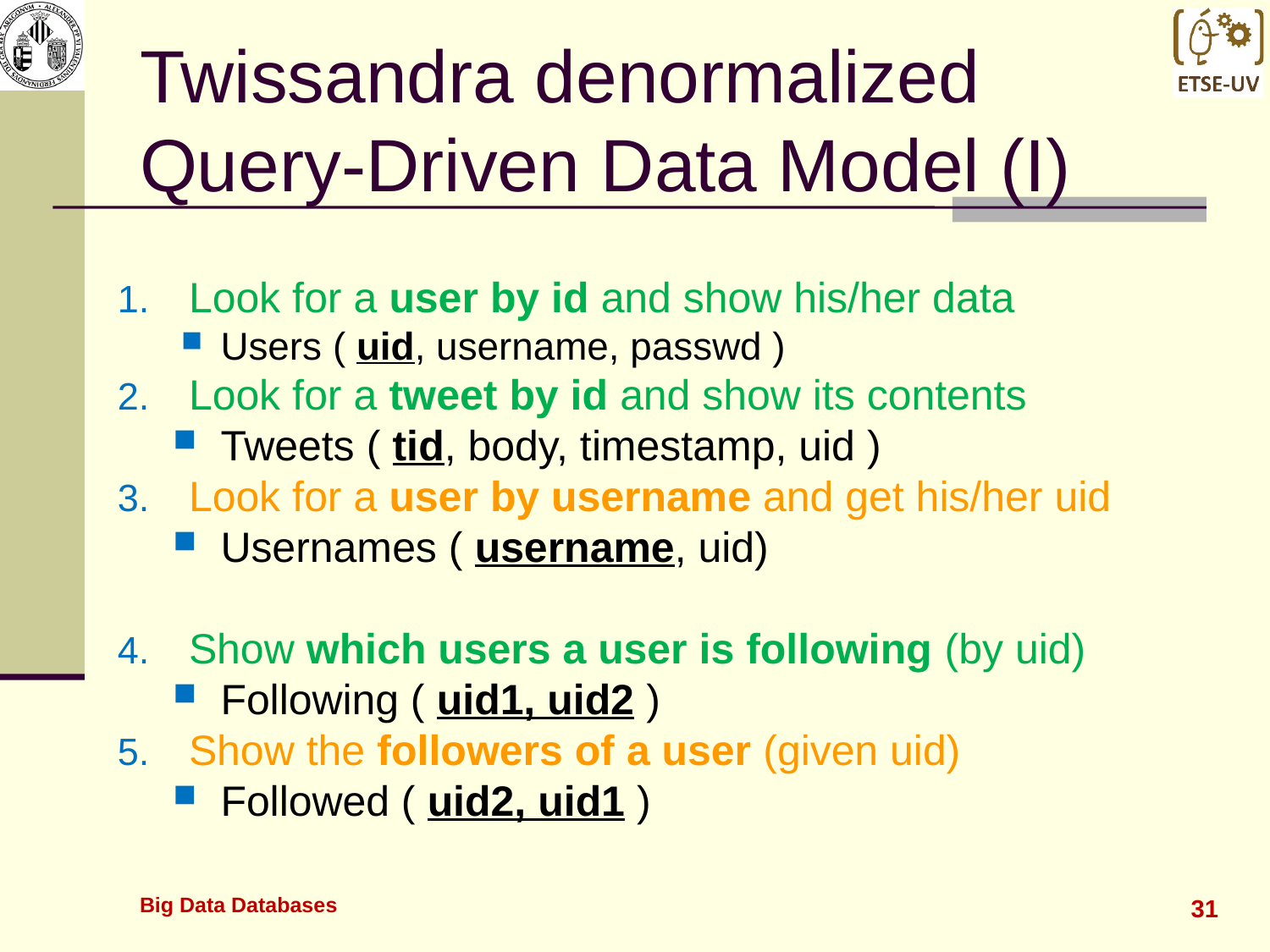

# Twissandra denormalized Query-Driven Data Model (I)

Look for a user by id and show his/her data
Users ( uid, username, passwd )
Look for a tweet by id and show its contents
Tweets ( tid, body, timestamp, uid )
Look for a user by username and get his/her uid
Usernames ( username, uid)

Show which users a user is following (by uid)
Following ( uid1, uid2 )
Show the followers of a user (given uid)
Followed ( uid2, uid1 )

Big Data Databases
31